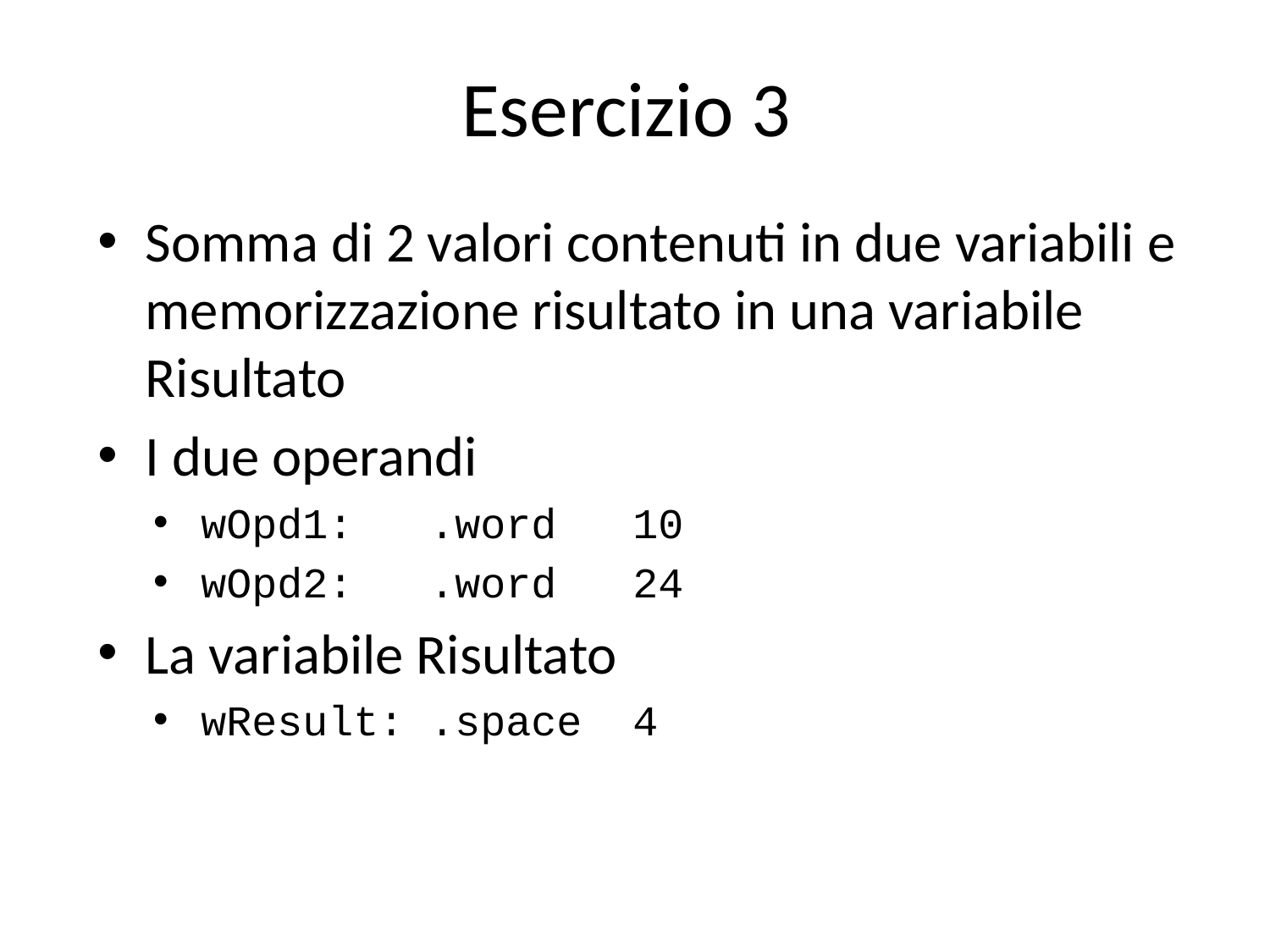

# Esercizio 3
Somma di 2 valori contenuti in due variabili e memorizzazione risultato in una variabile Risultato
I due operandi
wOpd1:   .word   10
wOpd2:   .word   24
La variabile Risultato
wResult: .space  4